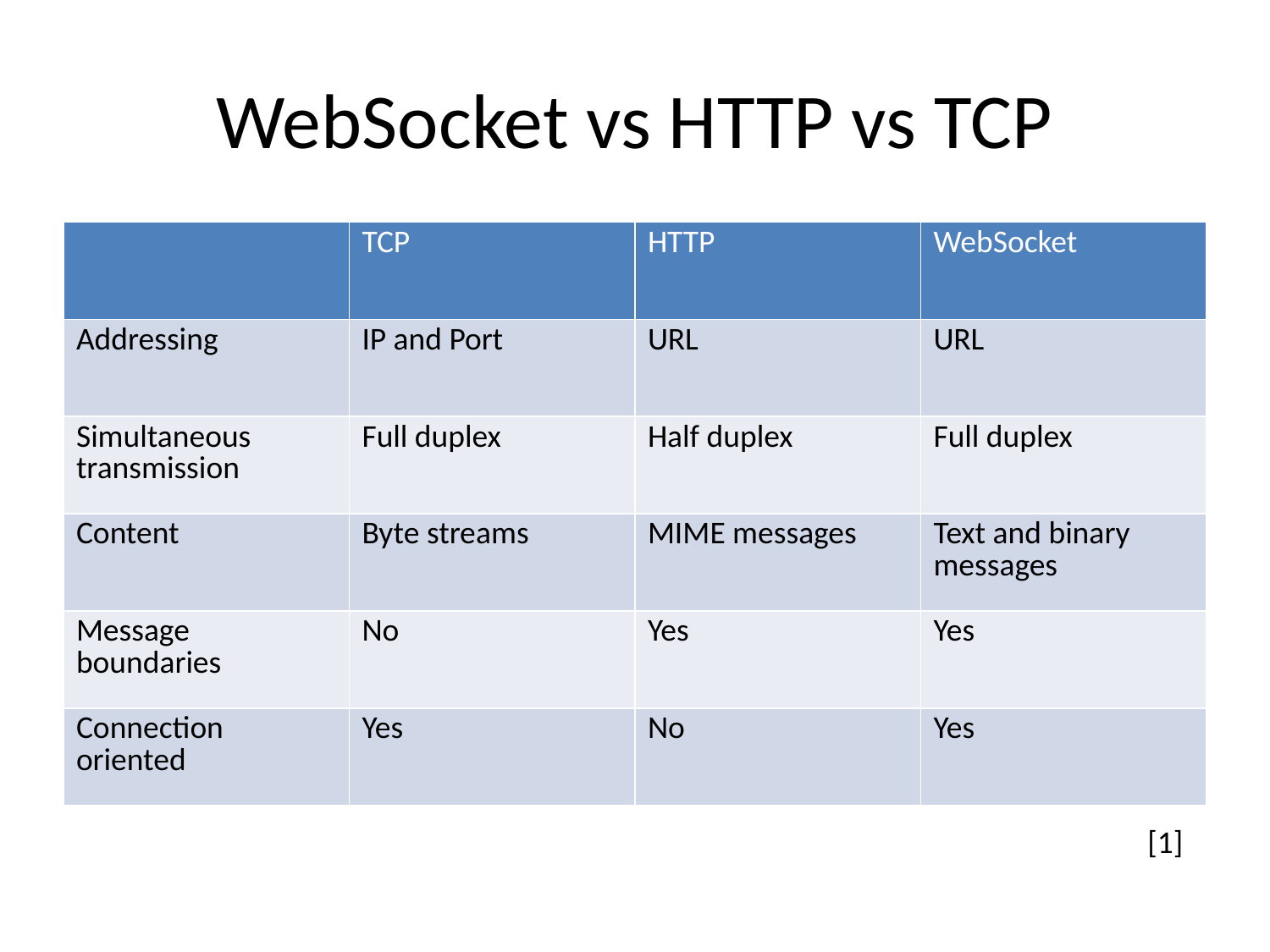

# WebSocket vs HTTP vs TCP
|  | TCP | HTTP | WebSocket |
| --- | --- | --- | --- |
| Addressing | IP and Port | URL | URL |
| Simultaneous transmission | Full duplex | Half duplex | Full duplex |
| Content | Byte streams | MIME messages | Text and binary messages |
| Message boundaries | No | Yes | Yes |
| Connection oriented | Yes | No | Yes |
[1]